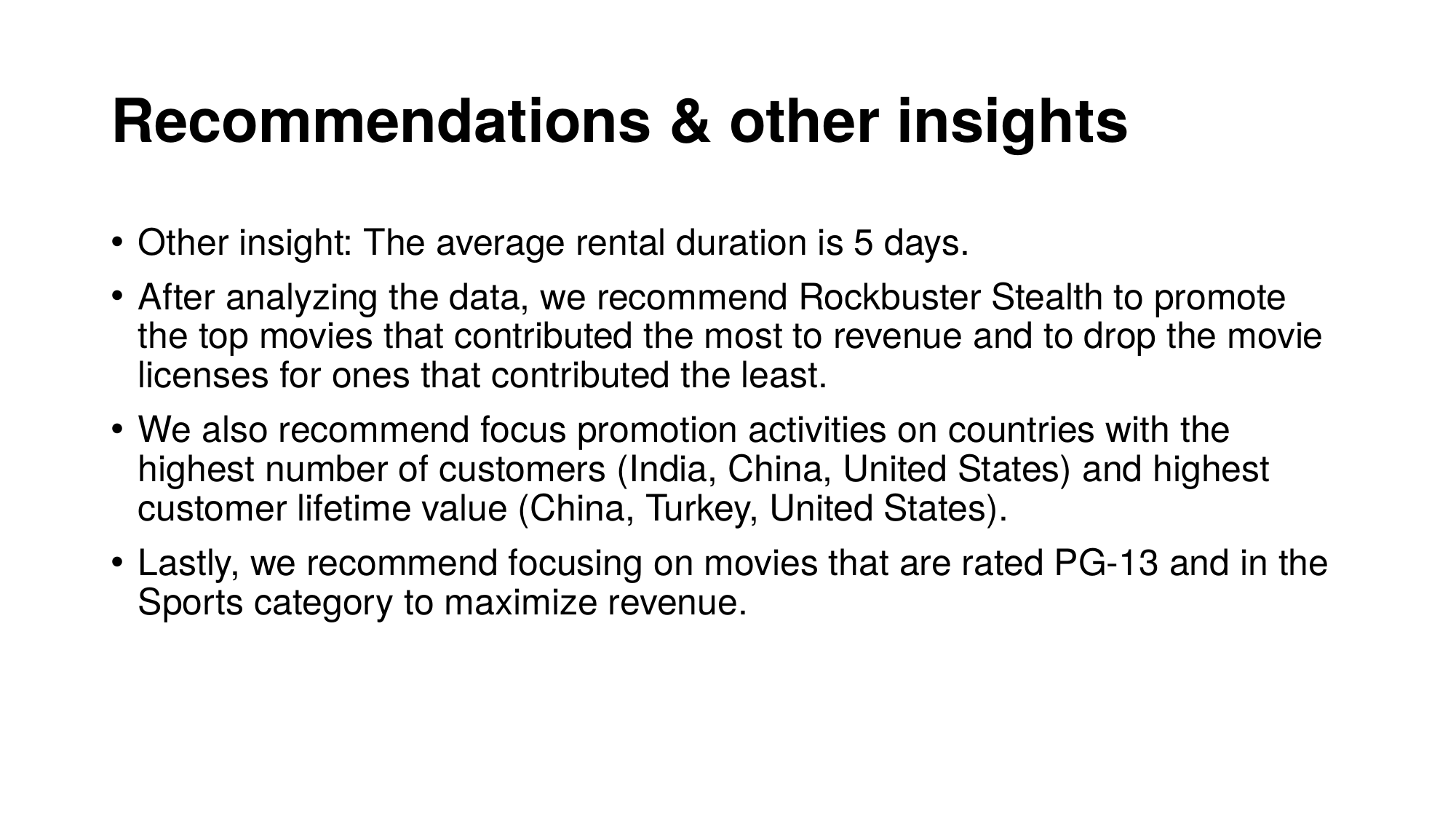

# Recommendations & other insights
Other insight: The average rental duration is 5 days.
After analyzing the data, we recommend Rockbuster Stealth to promote the top movies that contributed the most to revenue and to drop the movie licenses for ones that contributed the least.
We also recommend focus promotion activities on countries with the highest number of customers (India, China, United States) and highest customer lifetime value (China, Turkey, United States).
Lastly, we recommend focusing on movies that are rated PG-13 and in the Sports category to maximize revenue.